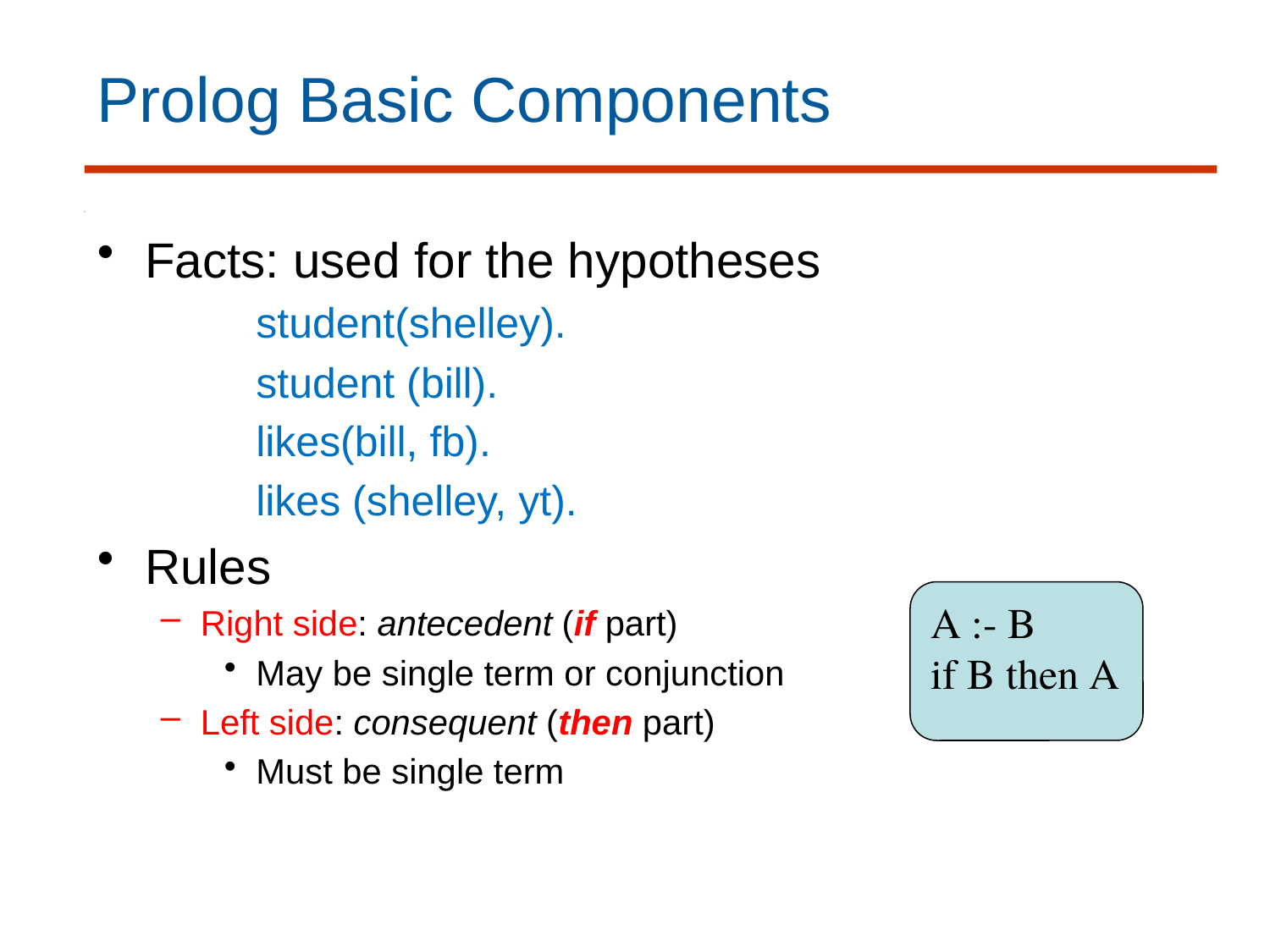

# Prolog Basic Components
Facts: used for the hypotheses
	student(shelley).
 	student (bill).
	likes(bill, fb).
 	likes (shelley, yt).
Rules
Right side: antecedent (if part)
May be single term or conjunction
Left side: consequent (then part)
Must be single term

A :- B
if B then A